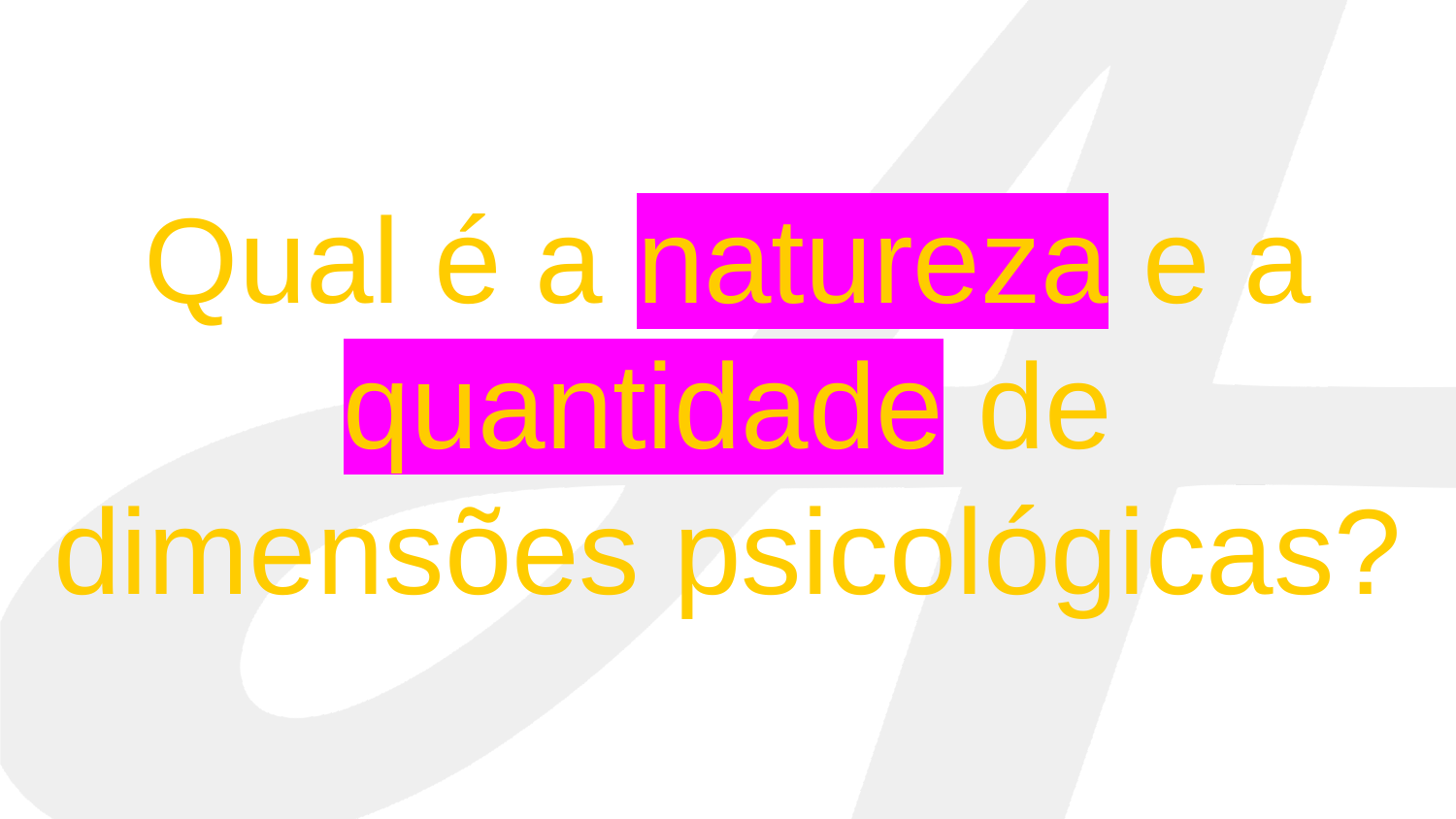

Qual é a natureza e a quantidade de dimensões psicológicas?